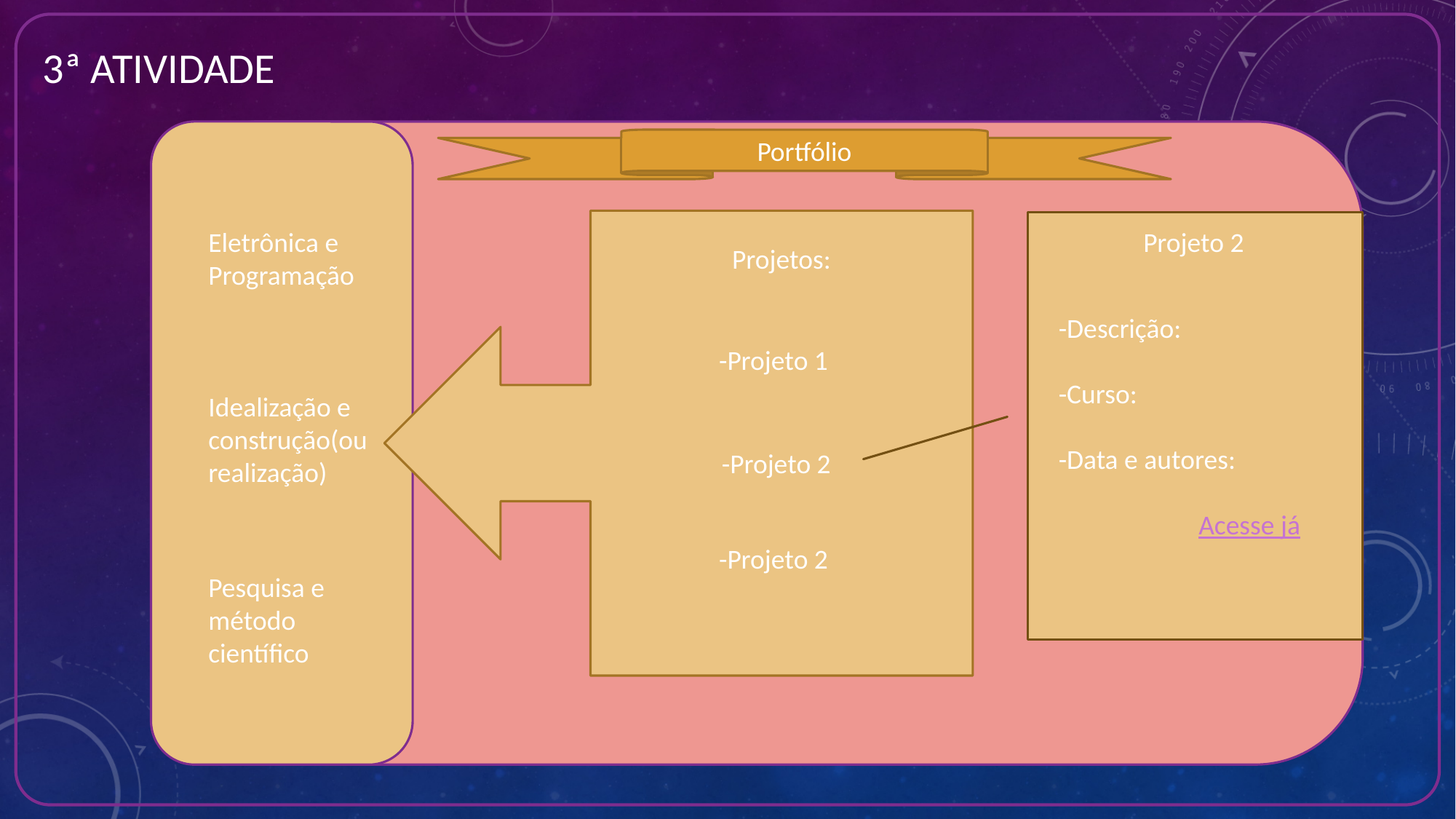

# 3ª atividade

Portfólio

Eletrônica e Programação
Projeto 2
Projetos:
-Descrição:

-Curso:

-Data e autores:

	     Acesse já
-Projeto 1
Idealização e construção(ou realização)

-Projeto 2
-Projeto 2
Pesquisa e método científico